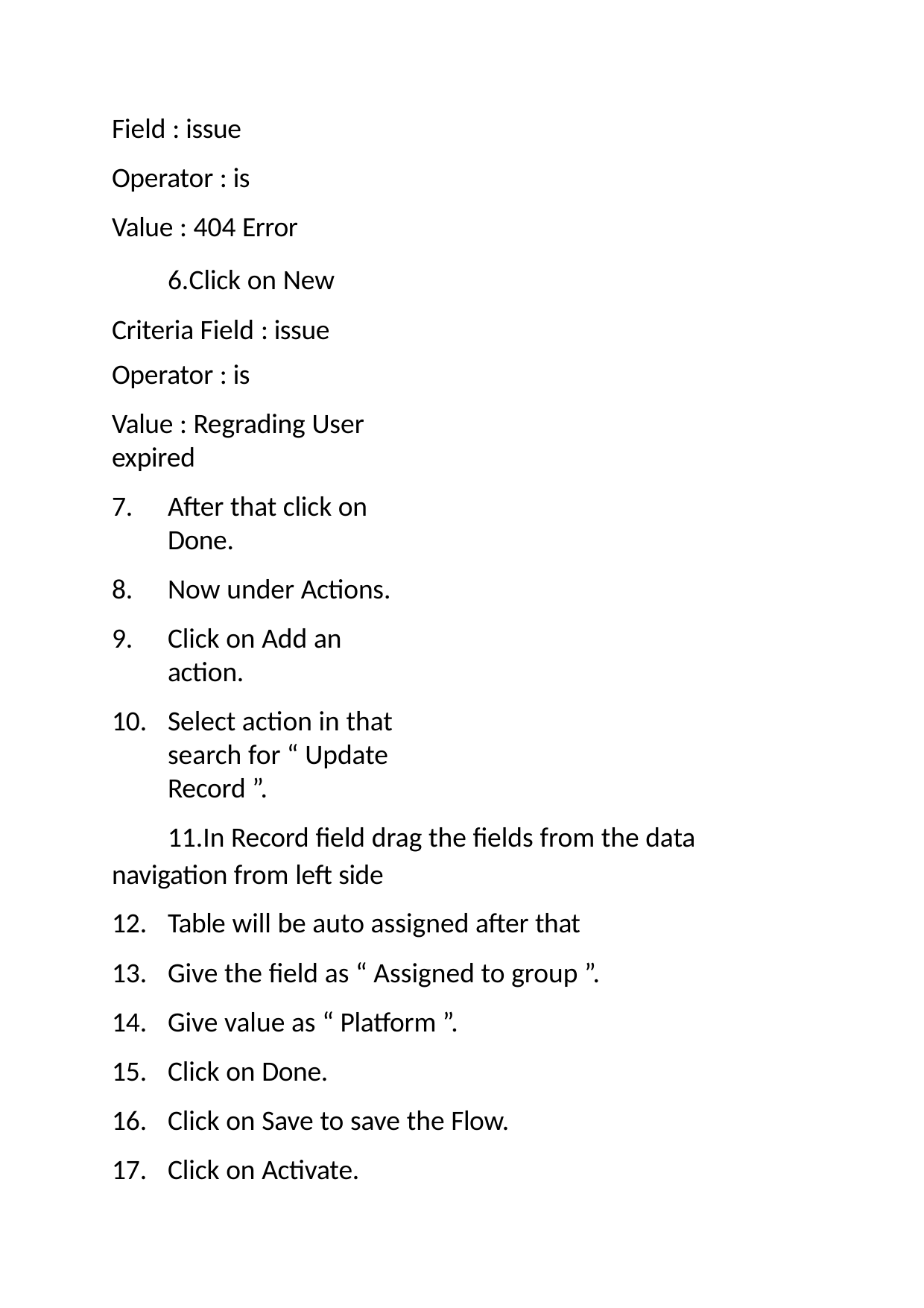

Field : issue Operator : is Value : 404 Error
Click on New Criteria Field : issue
Operator : is
Value : Regrading User expired
After that click on Done.
Now under Actions.
Click on Add an action.
Select action in that search for “ Update Record ”.
In Record field drag the fields from the data navigation from left side
Table will be auto assigned after that
Give the field as “ Assigned to group ”.
Give value as “ Platform ”.
Click on Done.
Click on Save to save the Flow.
Click on Activate.